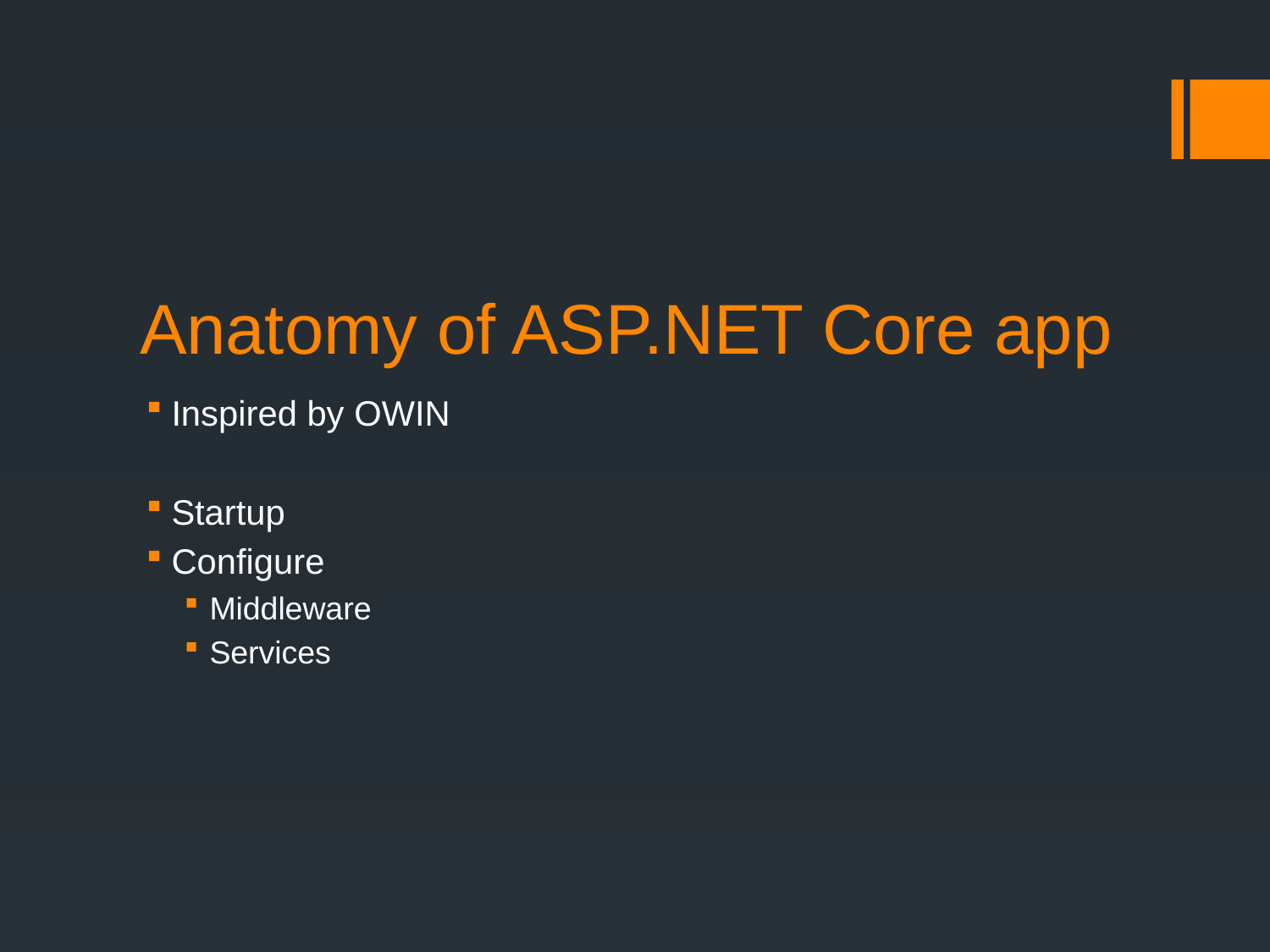

# Anatomy of ASP.NET Core app
Inspired by OWIN

Startup
Configure
Middleware
Services